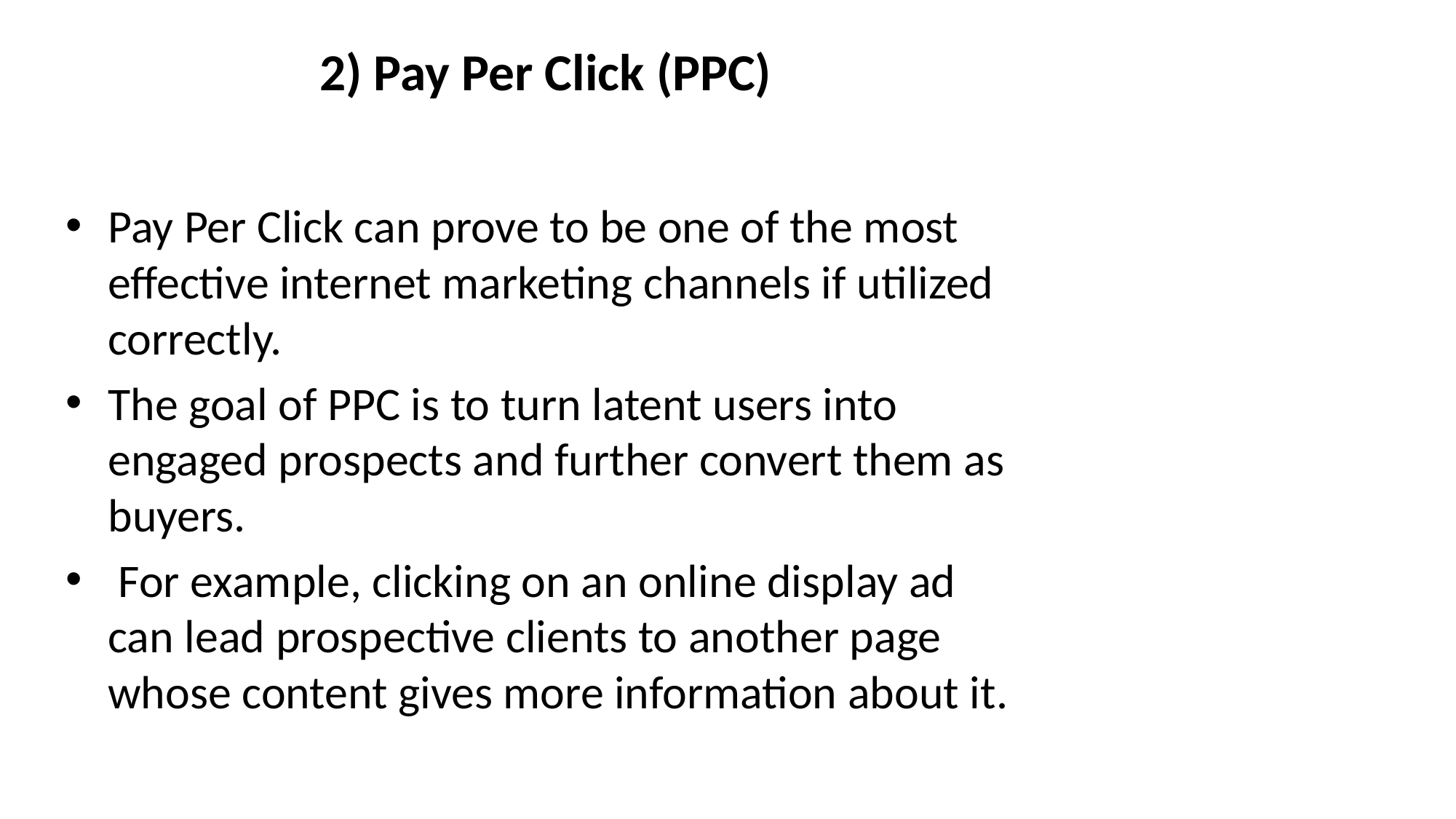

# 2) Pay Per Click (PPC)
Pay Per Click can prove to be one of the most effective internet marketing channels if utilized correctly.
The goal of PPC is to turn latent users into engaged prospects and further convert them as buyers.
 For example, clicking on an online display ad can lead prospective clients to another page whose content gives more information about it.